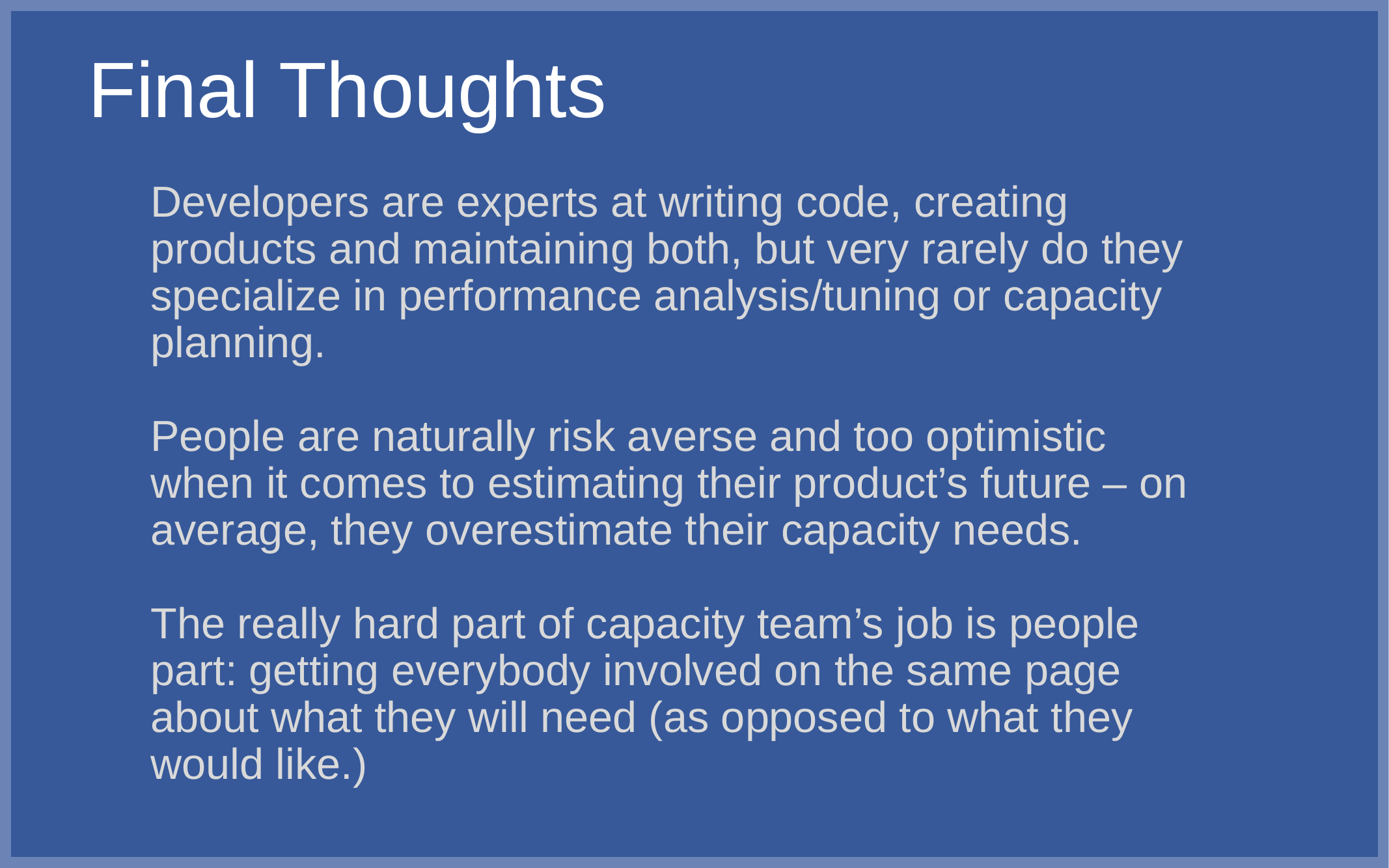

# Final Thoughts
Developers are experts at writing code, creating products and maintaining both, but very rarely do they specialize in performance analysis/tuning or capacity planning.

People are naturally risk averse and too optimistic when it comes to estimating their product’s future – on average, they overestimate their capacity needs.

The really hard part of capacity team’s job is people part: getting everybody involved on the same page about what they will need (as opposed to what they would like.)